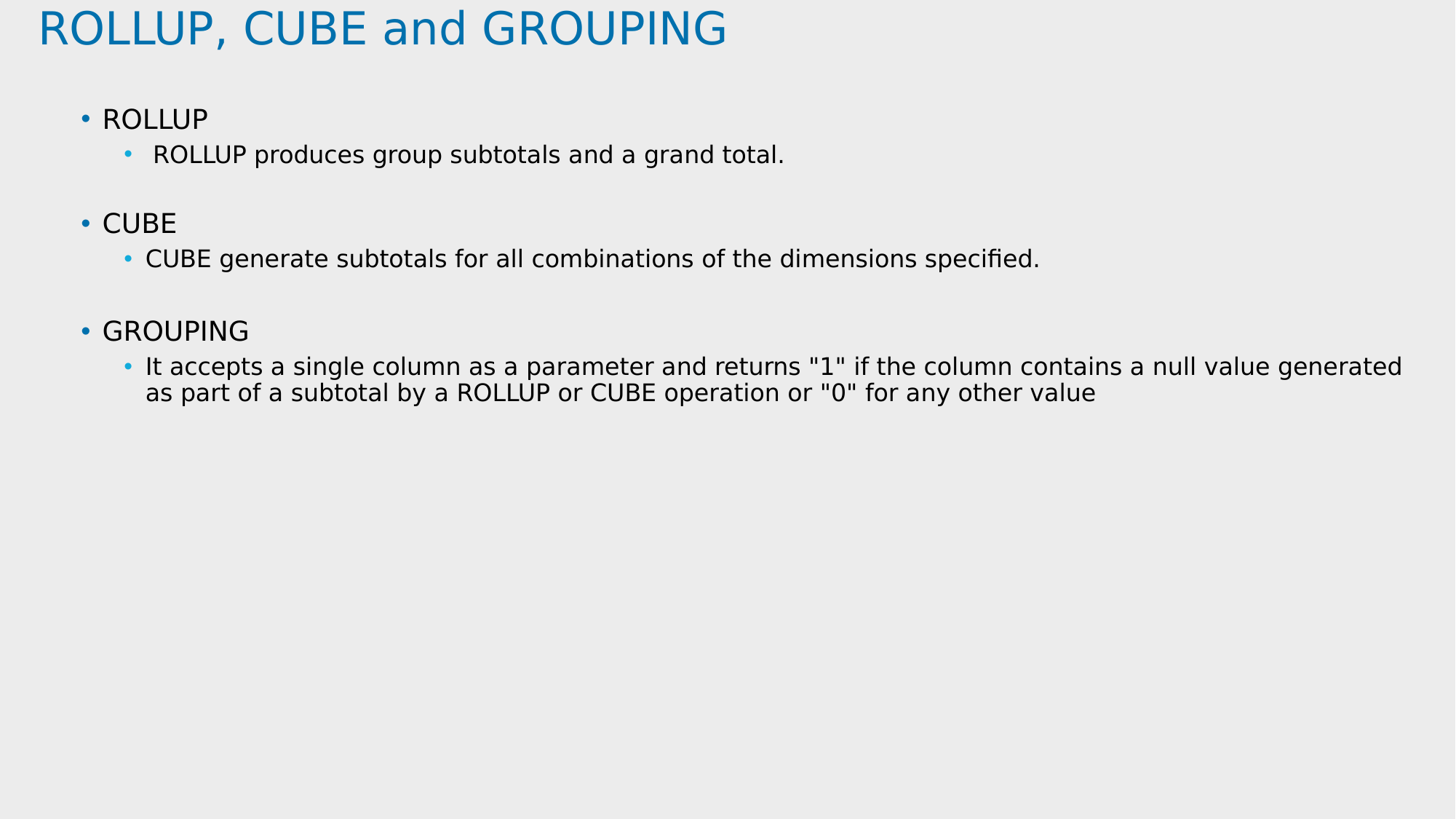

# ROLLUP, CUBE and GROUPING
ROLLUP
 ROLLUP produces group subtotals and a grand total.

CUBE
CUBE generate subtotals for all combinations of the dimensions specified.

GROUPING
It accepts a single column as a parameter and returns "1" if the column contains a null value generated as part of a subtotal by a ROLLUP or CUBE operation or "0" for any other value